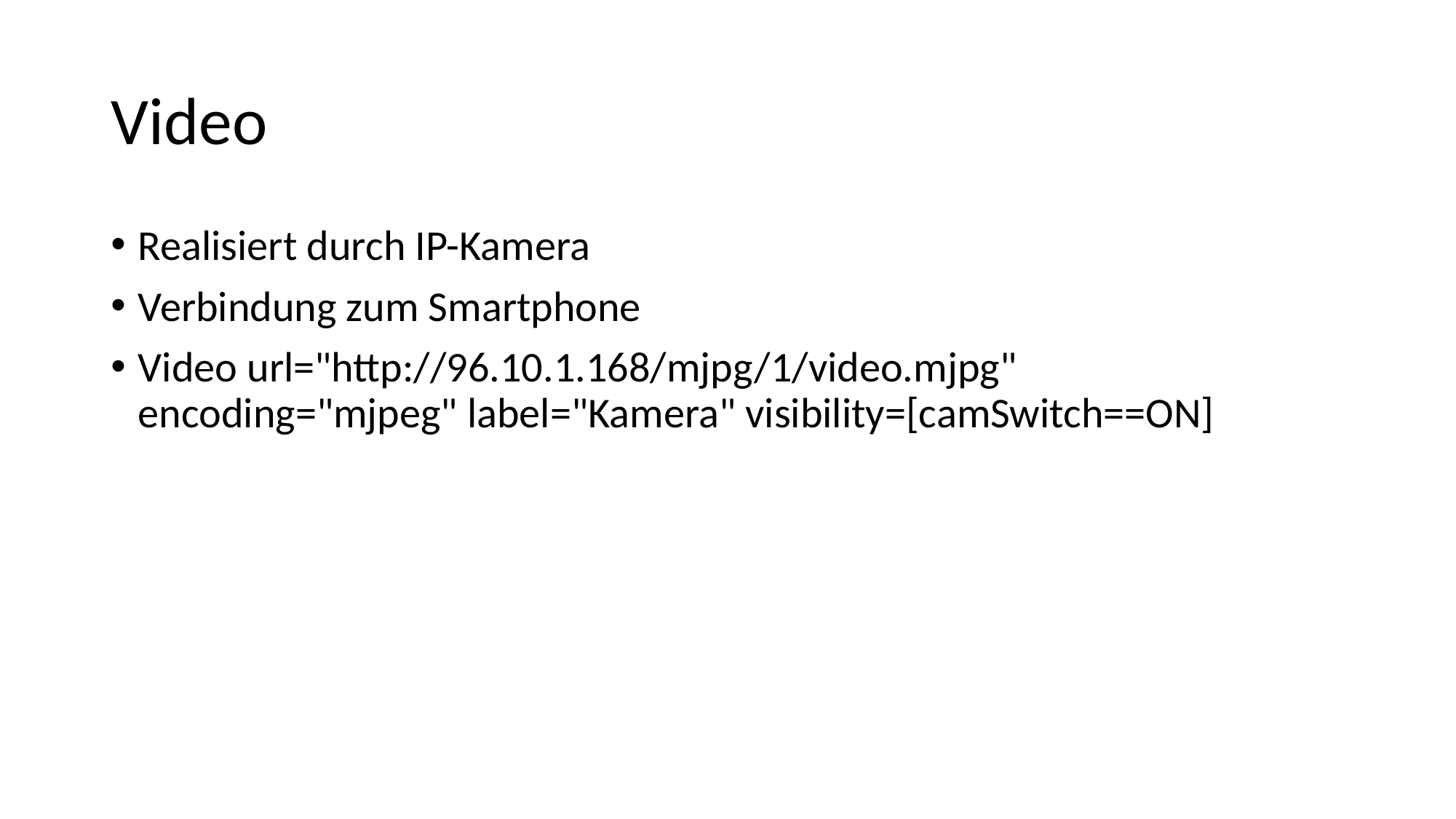

# Video
Realisiert durch IP-Kamera
Verbindung zum Smartphone
Video url="http://96.10.1.168/mjpg/1/video.mjpg" encoding="mjpeg" label="Kamera" visibility=[camSwitch==ON]